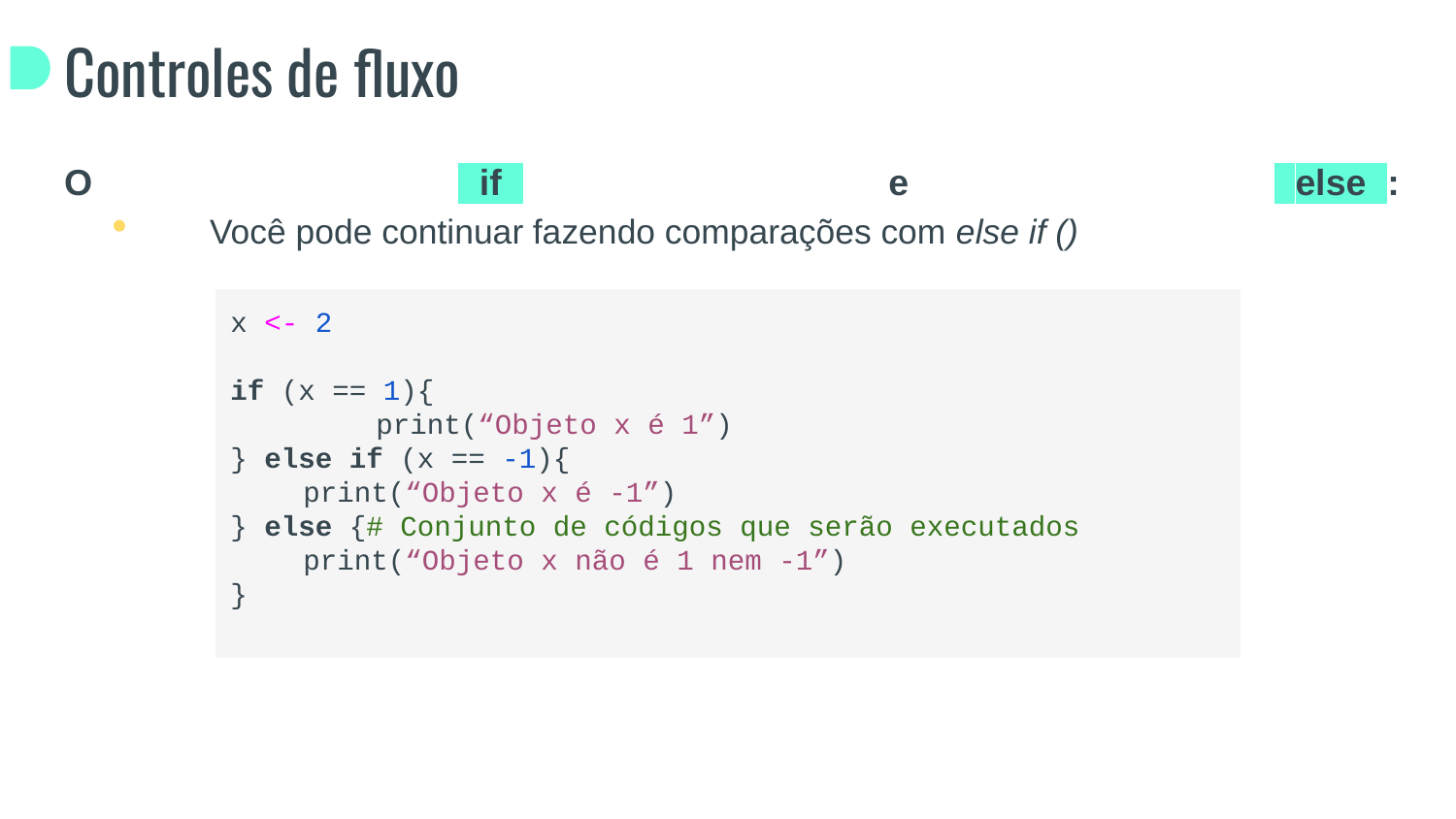

# Controles de fluxo

O +if+ e +else+:
 	Você pode continuar fazendo comparações com else if ()

x <- 2

if (x == 1){
	print(“Objeto x é 1”)
} else if (x == -1){
print(“Objeto x é -1”)
} else {# Conjunto de códigos que serão executados
print(“Objeto x não é 1 nem -1”)
}